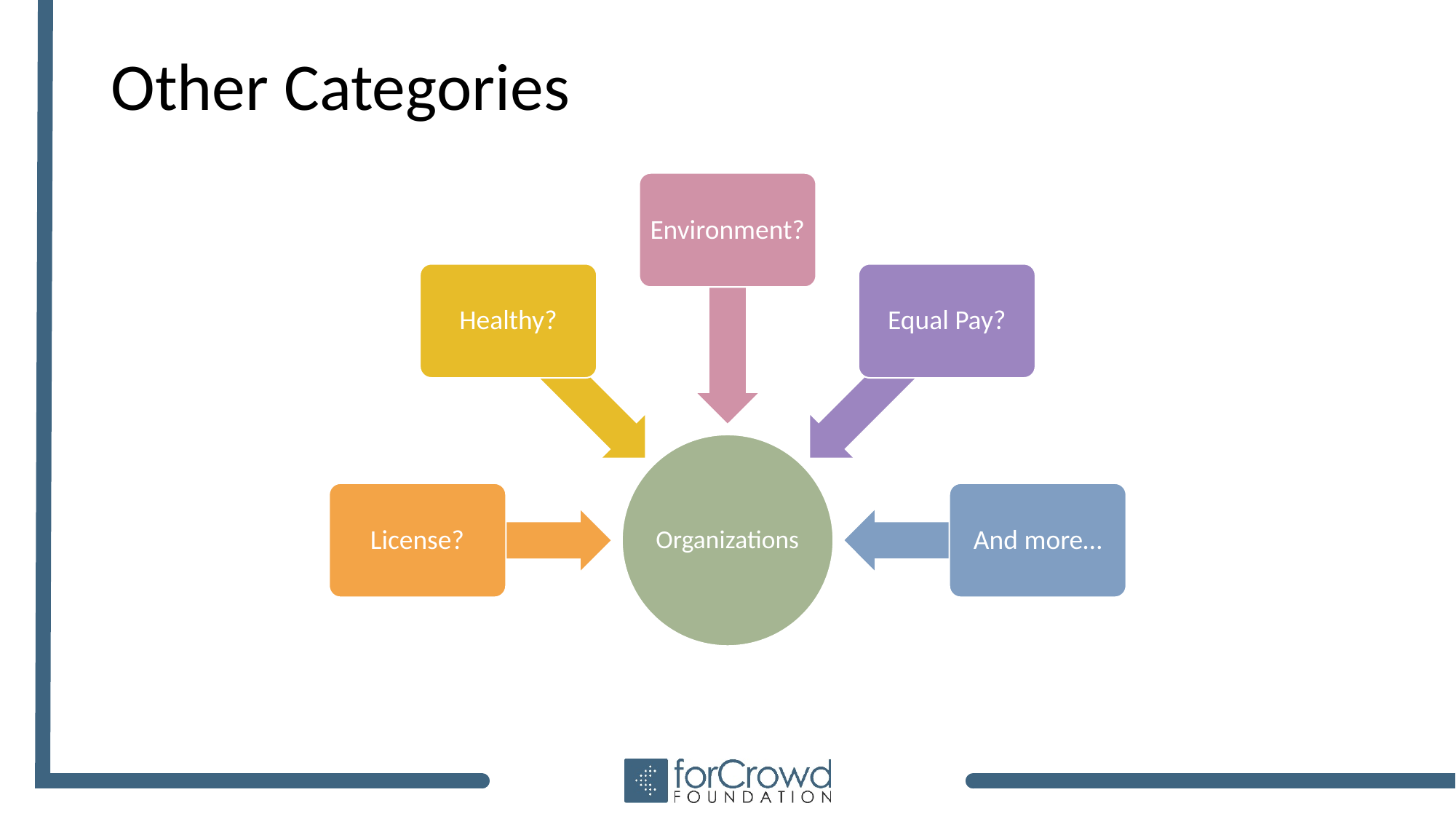

# Other Categories
Environment?
Healthy?
Equal Pay?

Organizations
License?
And more…